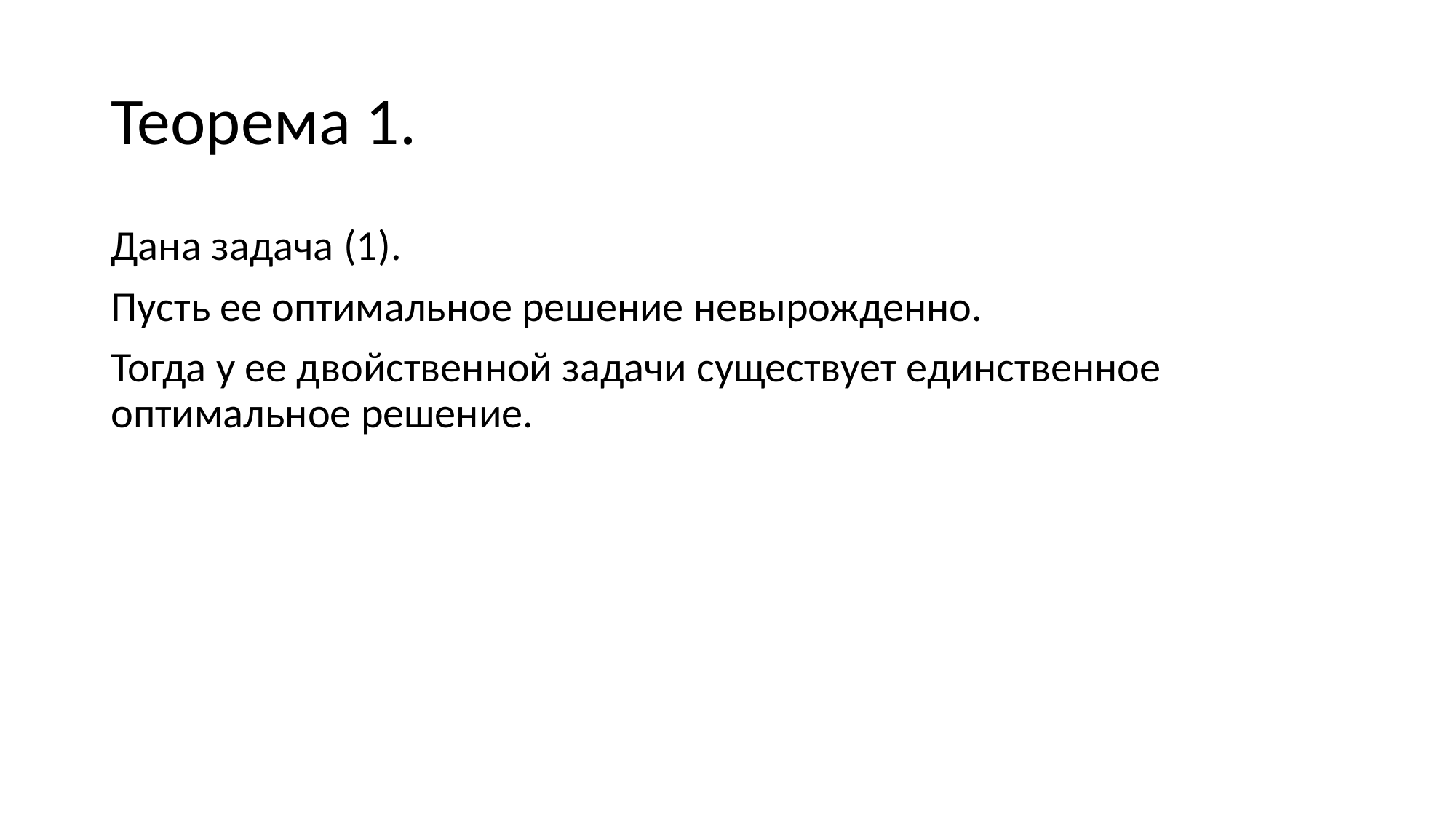

# Теорема 1.
Дана задача (1).
Пусть ее оптимальное решение невырожденно.
Тогда у ее двойственной задачи существует единственное оптимальное решение.